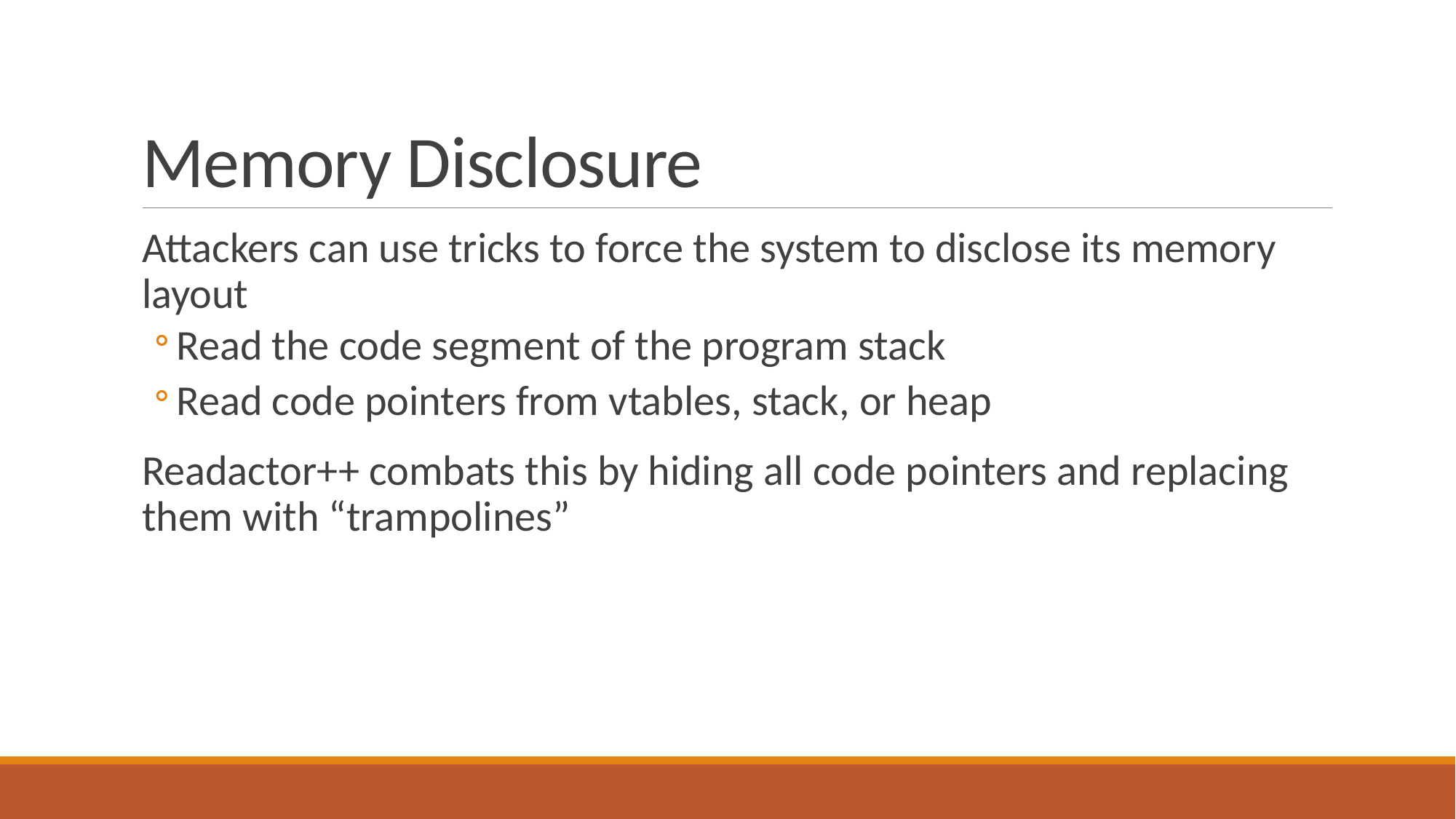

# Memory Disclosure
Attackers can use tricks to force the system to disclose its memory layout
Read the code segment of the program stack
Read code pointers from vtables, stack, or heap
Readactor++ combats this by hiding all code pointers and replacing them with “trampolines”